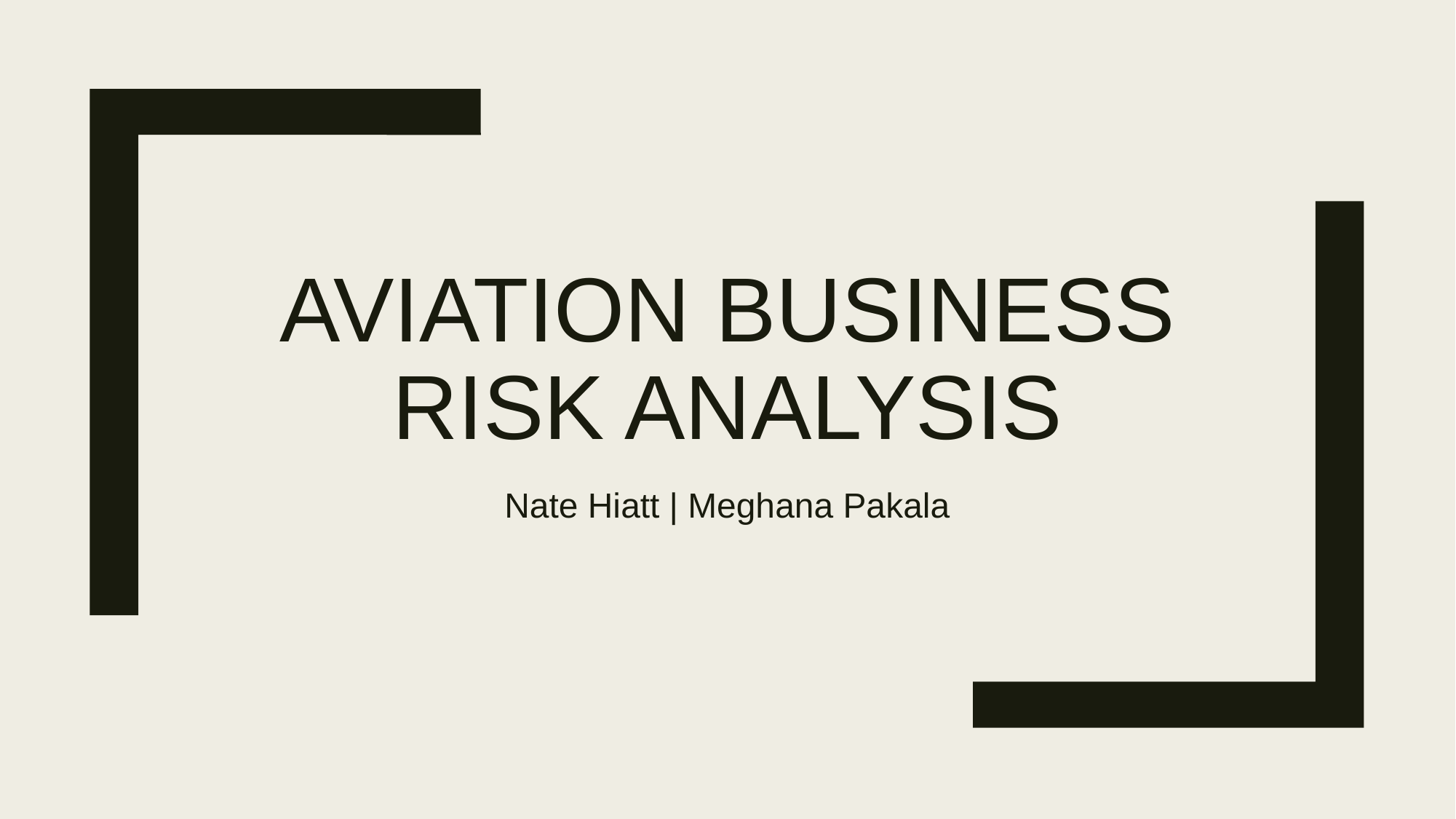

# Aviation Business Risk Analysis
Nate Hiatt | Meghana Pakala